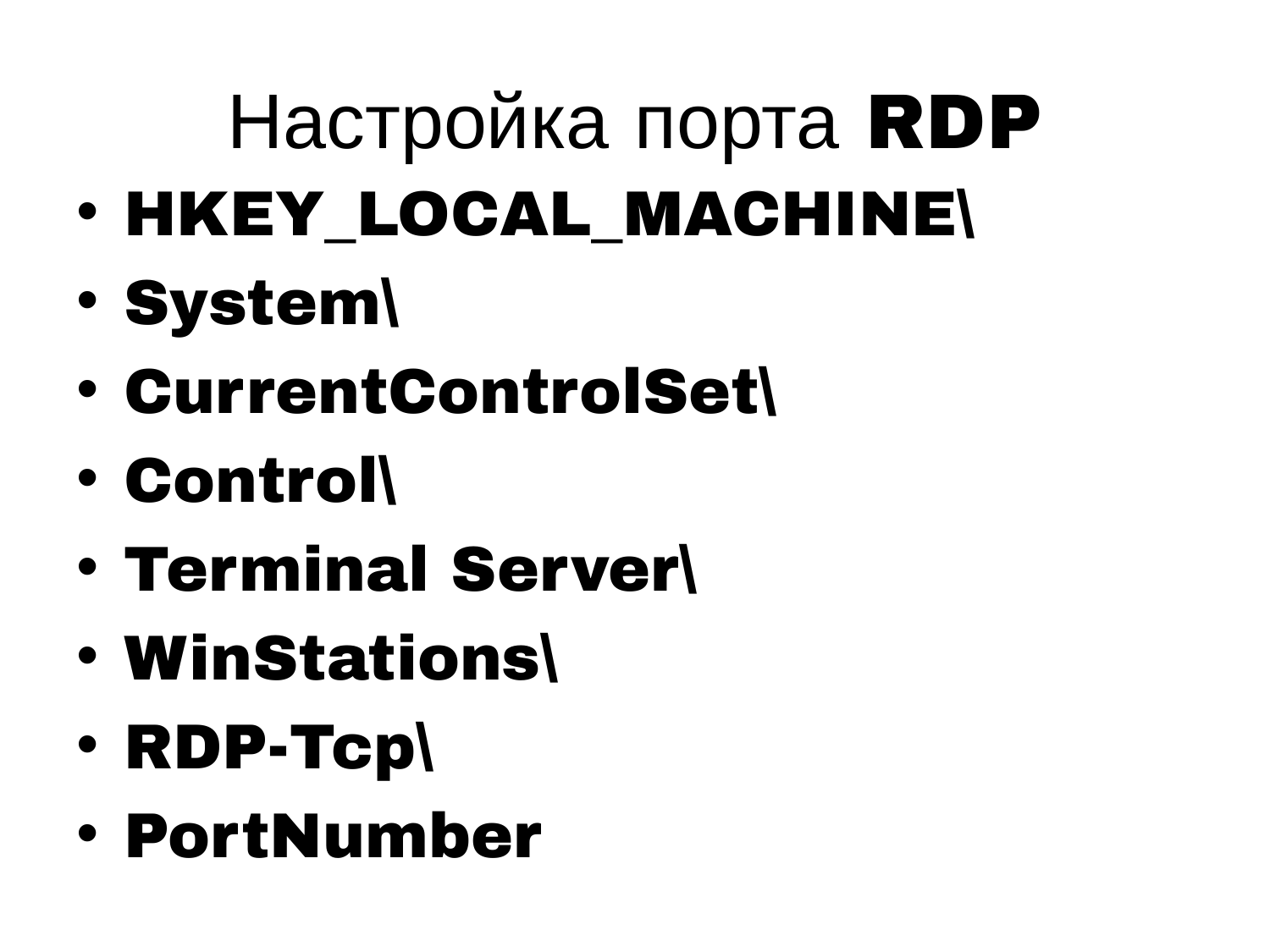

# Настройка порта RDP
HKEY_LOCAL_MACHINE\
System\
CurrentControlSet\
Control\
Terminal Server\
WinStations\
RDP-Tcp\
PortNumber